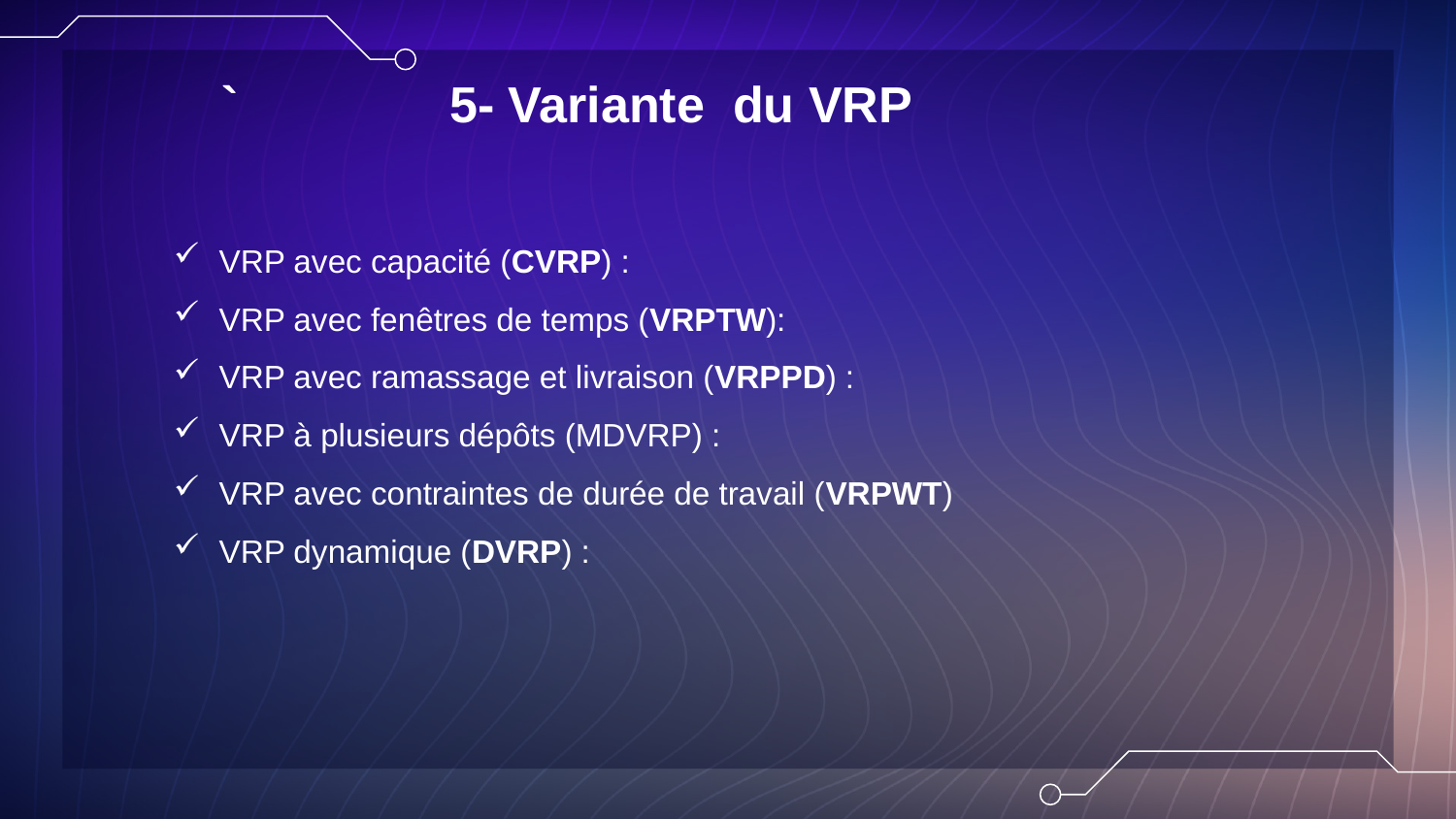

# `               5- Variante  du VRP
VRP avec capacité (CVRP) :
VRP avec fenêtres de temps (VRPTW):
VRP avec ramassage et livraison (VRPPD) :
VRP à plusieurs dépôts (MDVRP) :
VRP avec contraintes de durée de travail (VRPWT)
VRP dynamique (DVRP) :